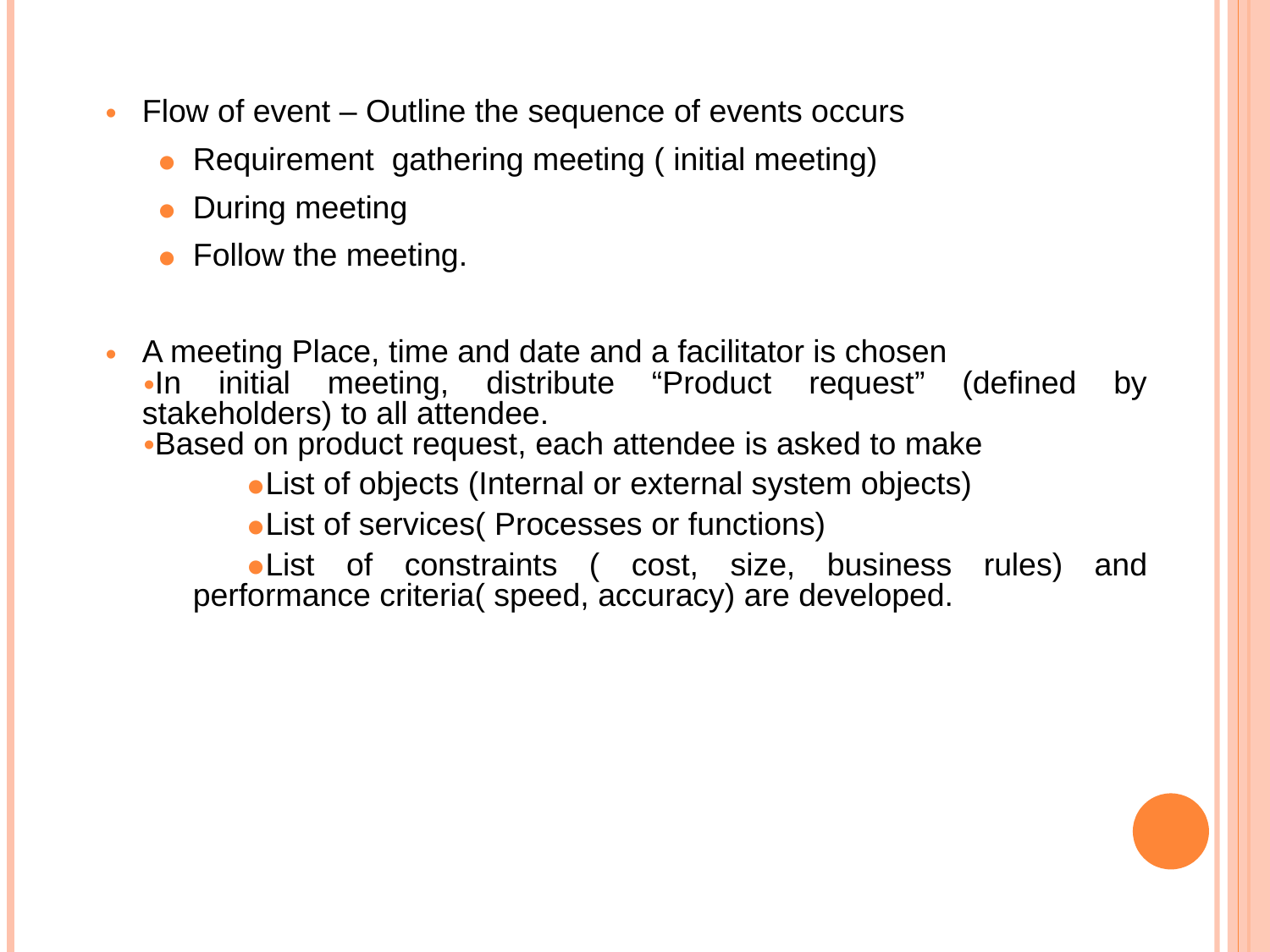

Flow of event – Outline the sequence of events occurs
Requirement  gathering meeting ( initial meeting)
During meeting
Follow the meeting.

A meeting Place, time and date and a facilitator is chosen
In initial meeting, distribute “Product request” (defined by stakeholders) to all attendee.
Based on product request, each attendee is asked to make
List of objects (Internal or external system objects)
List of services( Processes or functions)
List of constraints ( cost, size, business rules) and performance criteria( speed, accuracy) are developed.